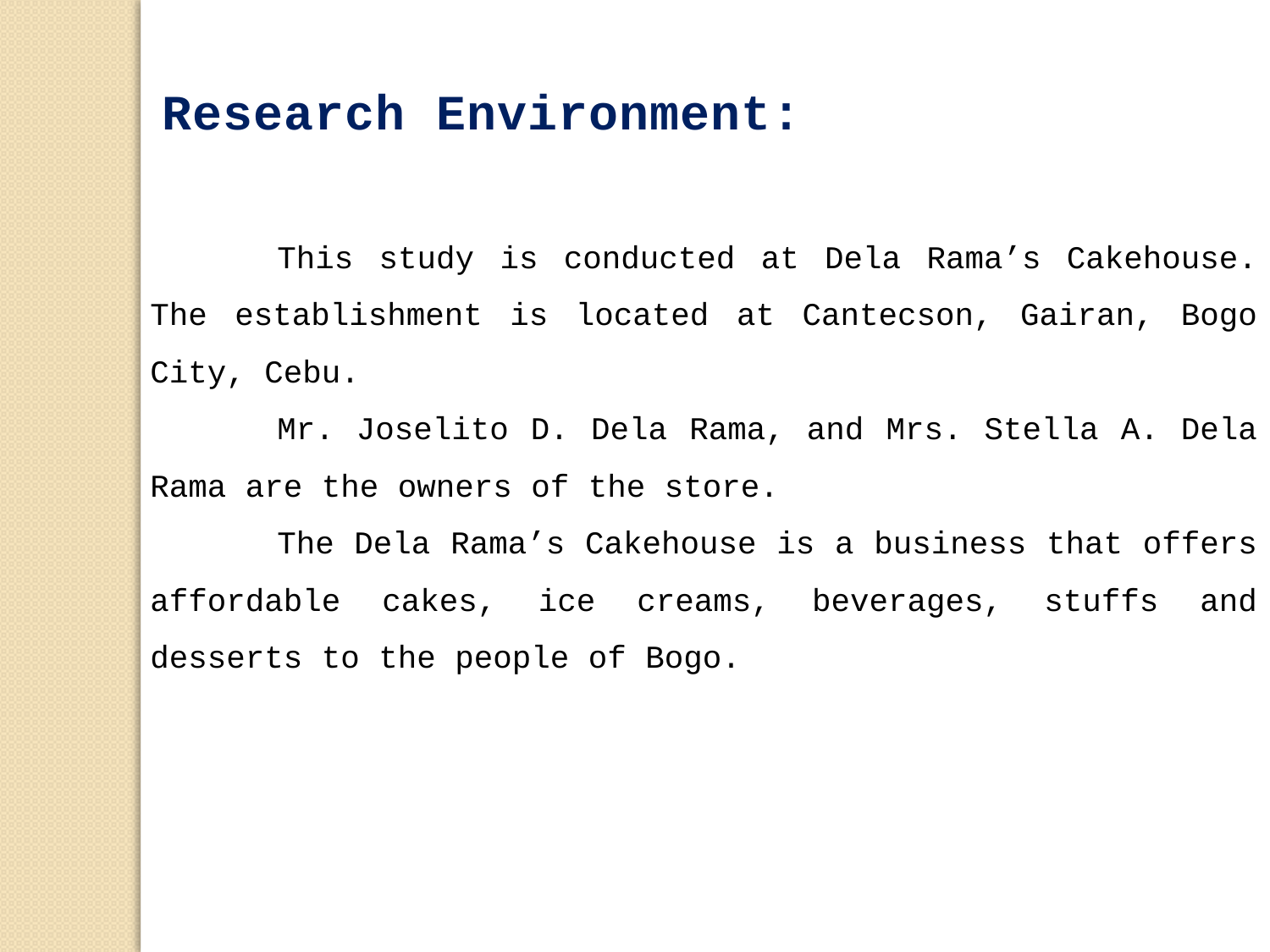

Research Environment:
	This study is conducted at Dela Rama’s Cakehouse. The establishment is located at Cantecson, Gairan, Bogo City, Cebu.
	Mr. Joselito D. Dela Rama, and Mrs. Stella A. Dela Rama are the owners of the store.
	The Dela Rama’s Cakehouse is a business that offers affordable cakes, ice creams, beverages, stuffs and desserts to the people of Bogo.